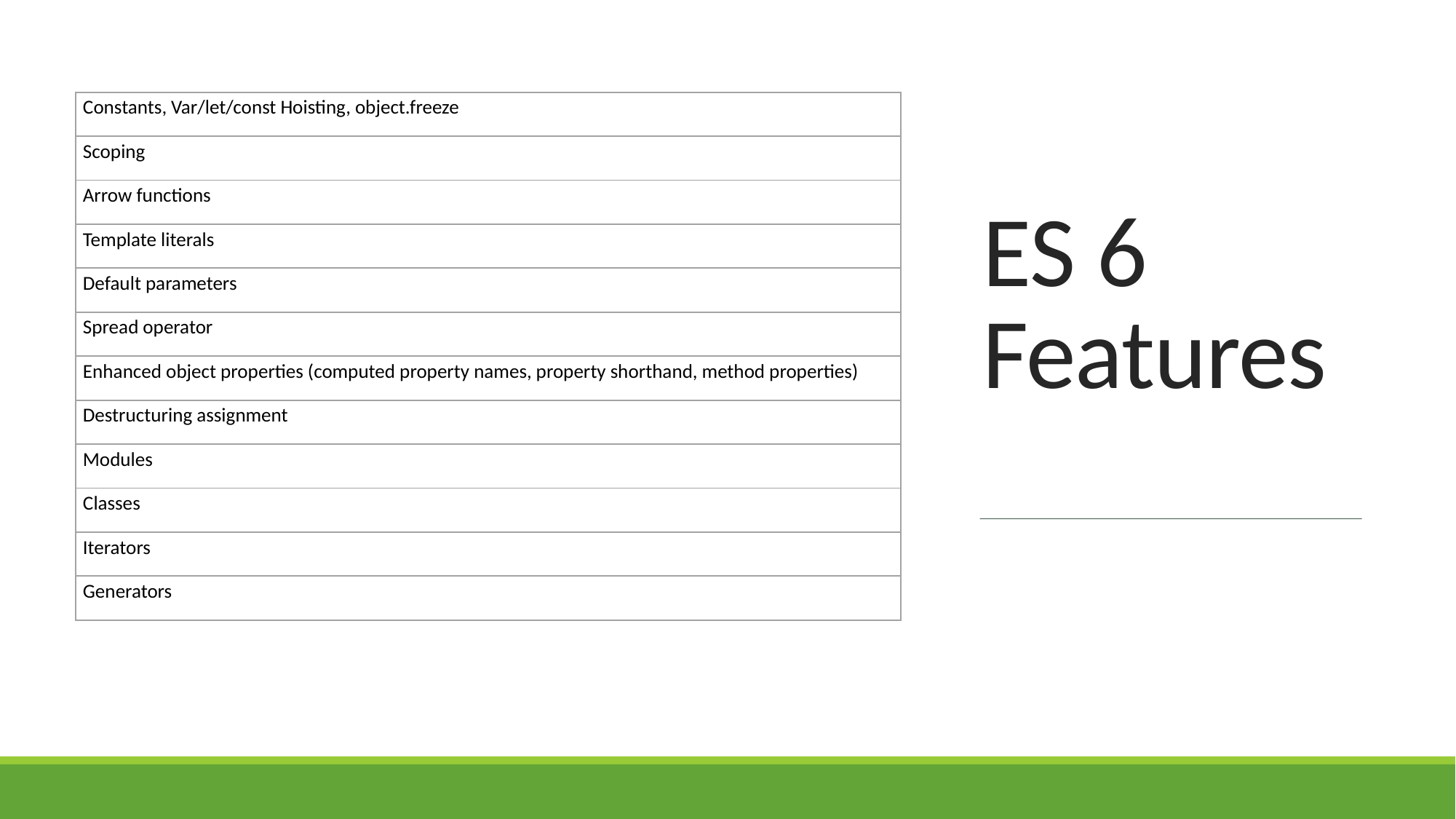

# ES 6 Features
| Constants, Var/let/const Hoisting, object.freeze |
| --- |
| Scoping |
| Arrow functions |
| Template literals |
| Default parameters |
| Spread operator |
| Enhanced object properties (computed property names, property shorthand, method properties) |
| Destructuring assignment |
| Modules |
| Classes |
| Iterators |
| Generators |